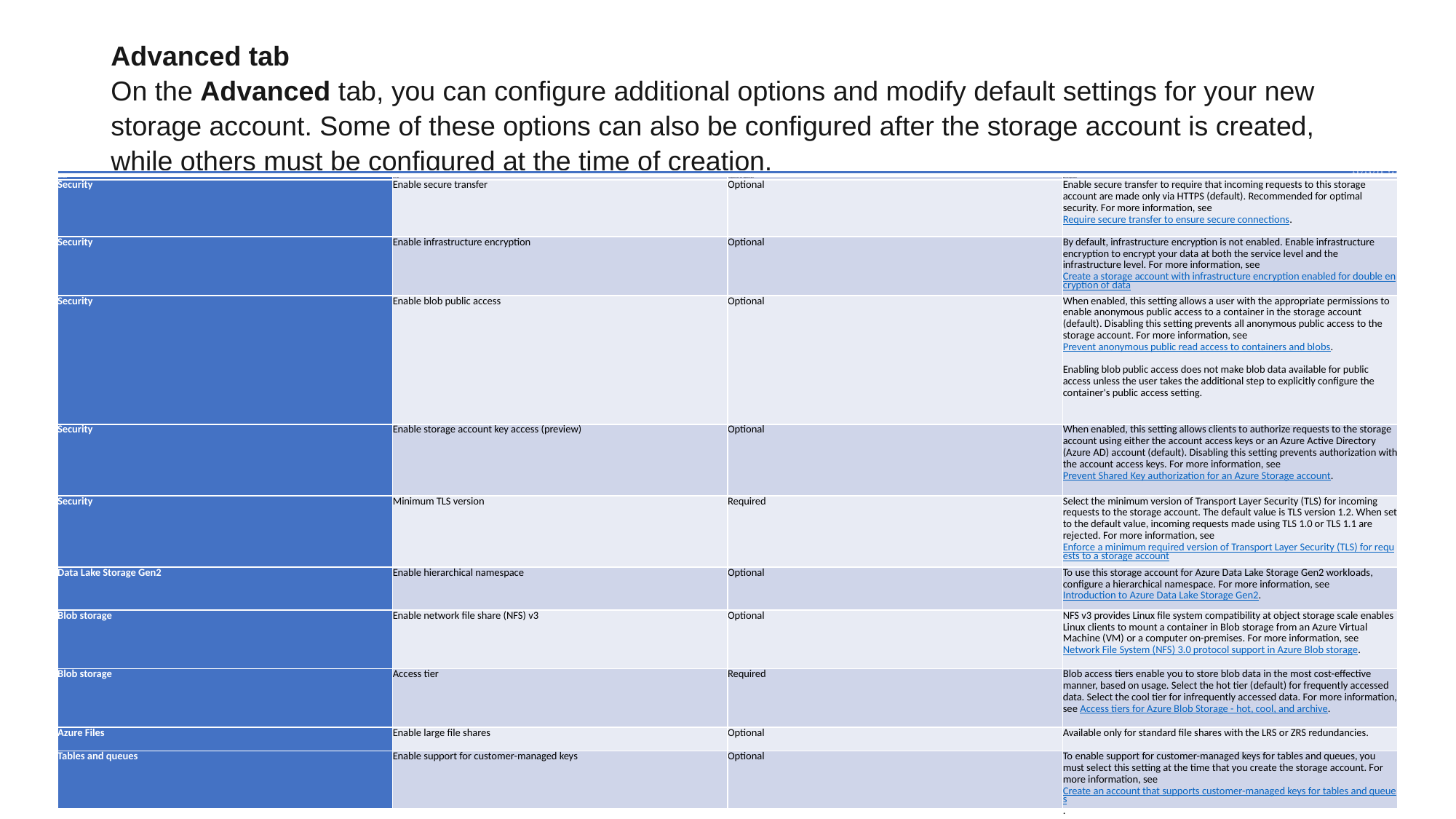

# Advanced tab On the Advanced tab, you can configure additional options and modify default settings for your new storage account. Some of these options can also be configured after the storage account is created, while others must be configured at the time of creation.
| ADVANCED TAB |  |  |  |
| --- | --- | --- | --- |
| Section | Field | Required or optional | Description |
| Security | Enable secure transfer | Optional | Enable secure transfer to require that incoming requests to this storage account are made only via HTTPS (default). Recommended for optimal security. For more information, see Require secure transfer to ensure secure connections. |
| Security | Enable infrastructure encryption | Optional | By default, infrastructure encryption is not enabled. Enable infrastructure encryption to encrypt your data at both the service level and the infrastructure level. For more information, see Create a storage account with infrastructure encryption enabled for double encryption of data. |
| Security | Enable blob public access | Optional | When enabled, this setting allows a user with the appropriate permissions to enable anonymous public access to a container in the storage account (default). Disabling this setting prevents all anonymous public access to the storage account. For more information, see Prevent anonymous public read access to containers and blobs. Enabling blob public access does not make blob data available for public access unless the user takes the additional step to explicitly configure the container's public access setting. |
| Security | Enable storage account key access (preview) | Optional | When enabled, this setting allows clients to authorize requests to the storage account using either the account access keys or an Azure Active Directory (Azure AD) account (default). Disabling this setting prevents authorization with the account access keys. For more information, see Prevent Shared Key authorization for an Azure Storage account. |
| Security | Minimum TLS version | Required | Select the minimum version of Transport Layer Security (TLS) for incoming requests to the storage account. The default value is TLS version 1.2. When set to the default value, incoming requests made using TLS 1.0 or TLS 1.1 are rejected. For more information, see Enforce a minimum required version of Transport Layer Security (TLS) for requests to a storage account. |
| Data Lake Storage Gen2 | Enable hierarchical namespace | Optional | To use this storage account for Azure Data Lake Storage Gen2 workloads, configure a hierarchical namespace. For more information, see Introduction to Azure Data Lake Storage Gen2. |
| Blob storage | Enable network file share (NFS) v3 | Optional | NFS v3 provides Linux file system compatibility at object storage scale enables Linux clients to mount a container in Blob storage from an Azure Virtual Machine (VM) or a computer on-premises. For more information, see Network File System (NFS) 3.0 protocol support in Azure Blob storage. |
| Blob storage | Access tier | Required | Blob access tiers enable you to store blob data in the most cost-effective manner, based on usage. Select the hot tier (default) for frequently accessed data. Select the cool tier for infrequently accessed data. For more information, see Access tiers for Azure Blob Storage - hot, cool, and archive. |
| Azure Files | Enable large file shares | Optional | Available only for standard file shares with the LRS or ZRS redundancies. |
| Tables and queues | Enable support for customer-managed keys | Optional | To enable support for customer-managed keys for tables and queues, you must select this setting at the time that you create the storage account. For more information, see Create an account that supports customer-managed keys for tables and queues. |